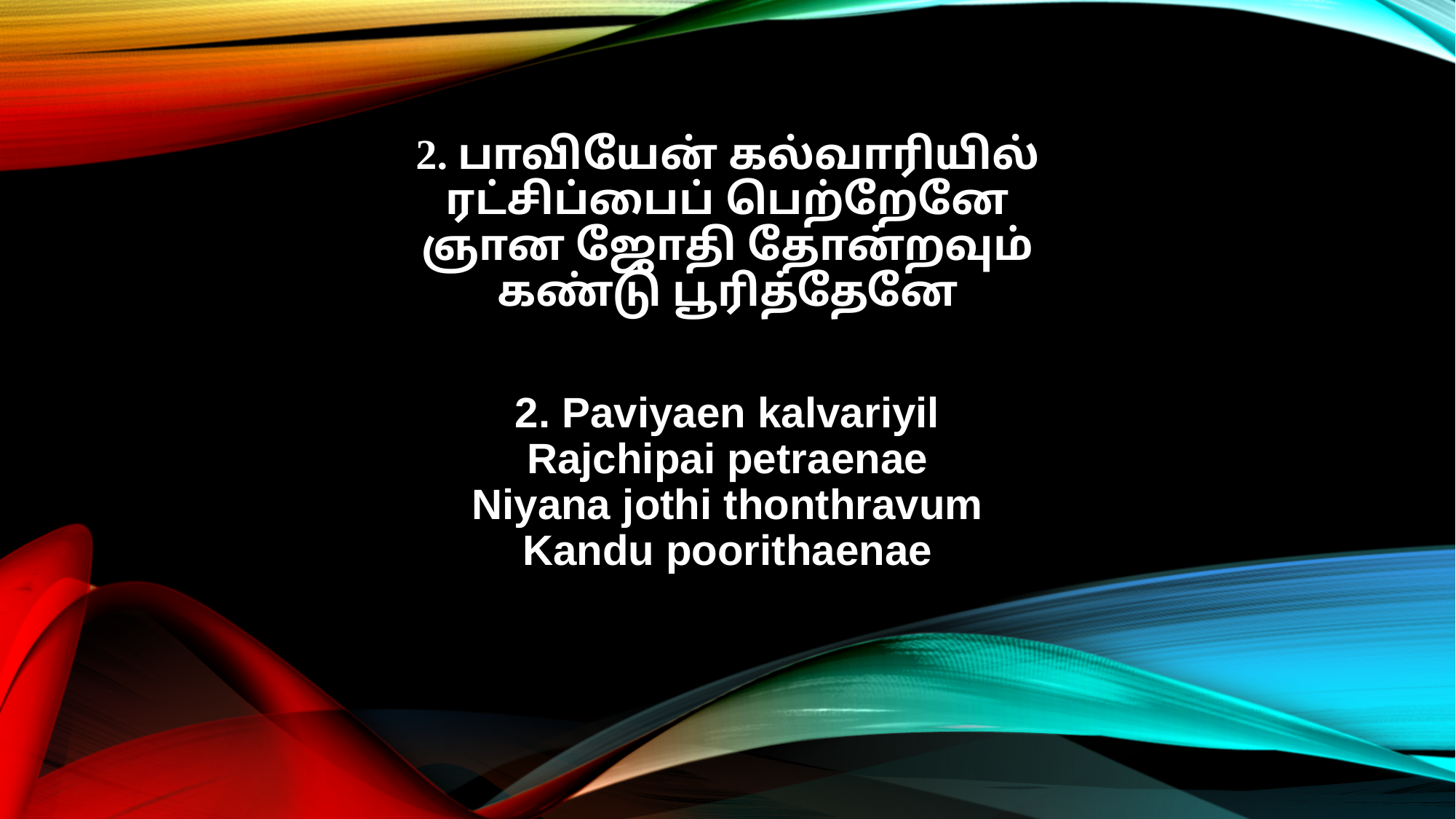

2. பாவியேன் கல்வாரியில்
ரட்சிப்பைப் பெற்றேனே
ஞான ஜோதி தோன்றவும்
கண்டு பூரித்தேனே

2. Paviyaen kalvariyil
Rajchipai petraenae
Niyana jothi thonthravum
Kandu poorithaenae